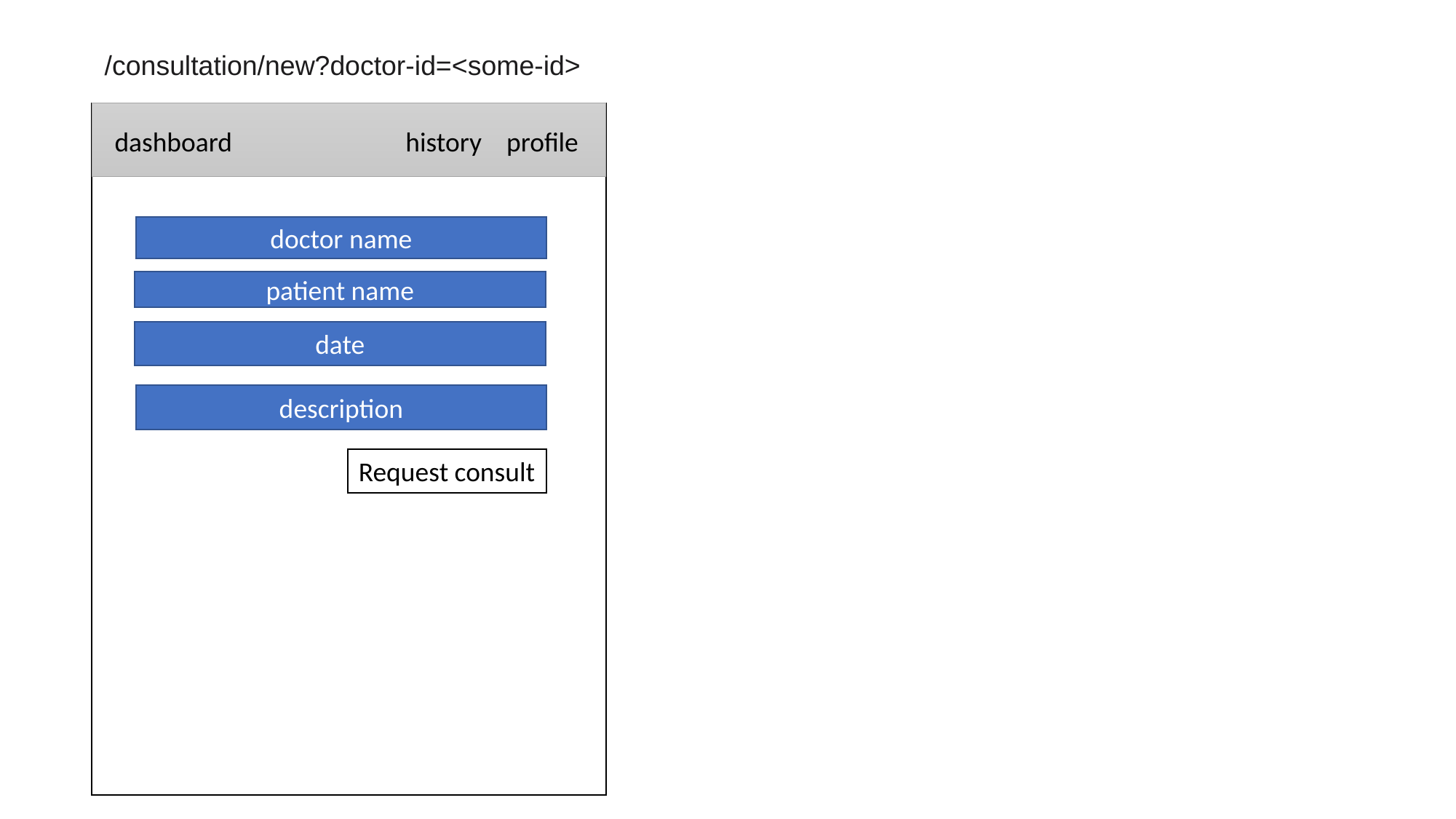

/consultation/new?doctor-id=<some-id>

dashboard
history    profile
doctor name
patient name
date
description
Request consult